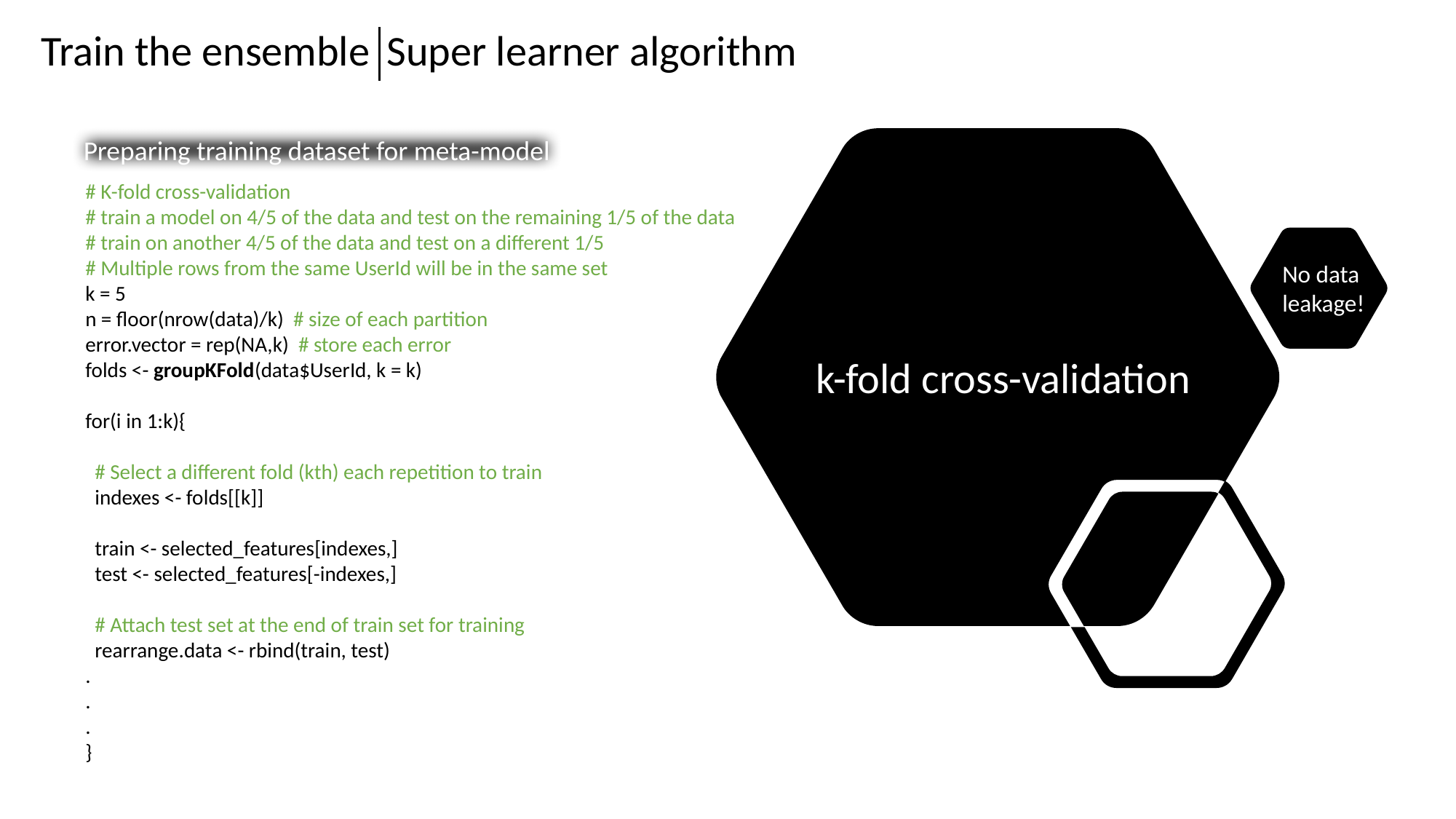

# Train the ensemble   Super learner algorithm
Preparing training dataset for meta-model

# K-fold cross-validation
# train a model on 4/5 of the data and test on the remaining 1/5 of the data
# train on another 4/5 of the data and test on a different 1/5
# Multiple rows from the same UserId will be in the same set
k = 5
n = floor(nrow(data)/k)  # size of each partition
error.vector = rep(NA,k)  # store each error
folds <- groupKFold(data$UserId, k = k)

for(i in 1:k){

  # Select a different fold (kth) each repetition to train
  indexes <- folds[[k]]

  train <- selected_features[indexes,]
  test <- selected_features[-indexes,]

  # Attach test set at the end of train set for training
  rearrange.data <- rbind(train, test)
.
.
.
}
No data
leakage!
k-fold cross-validation